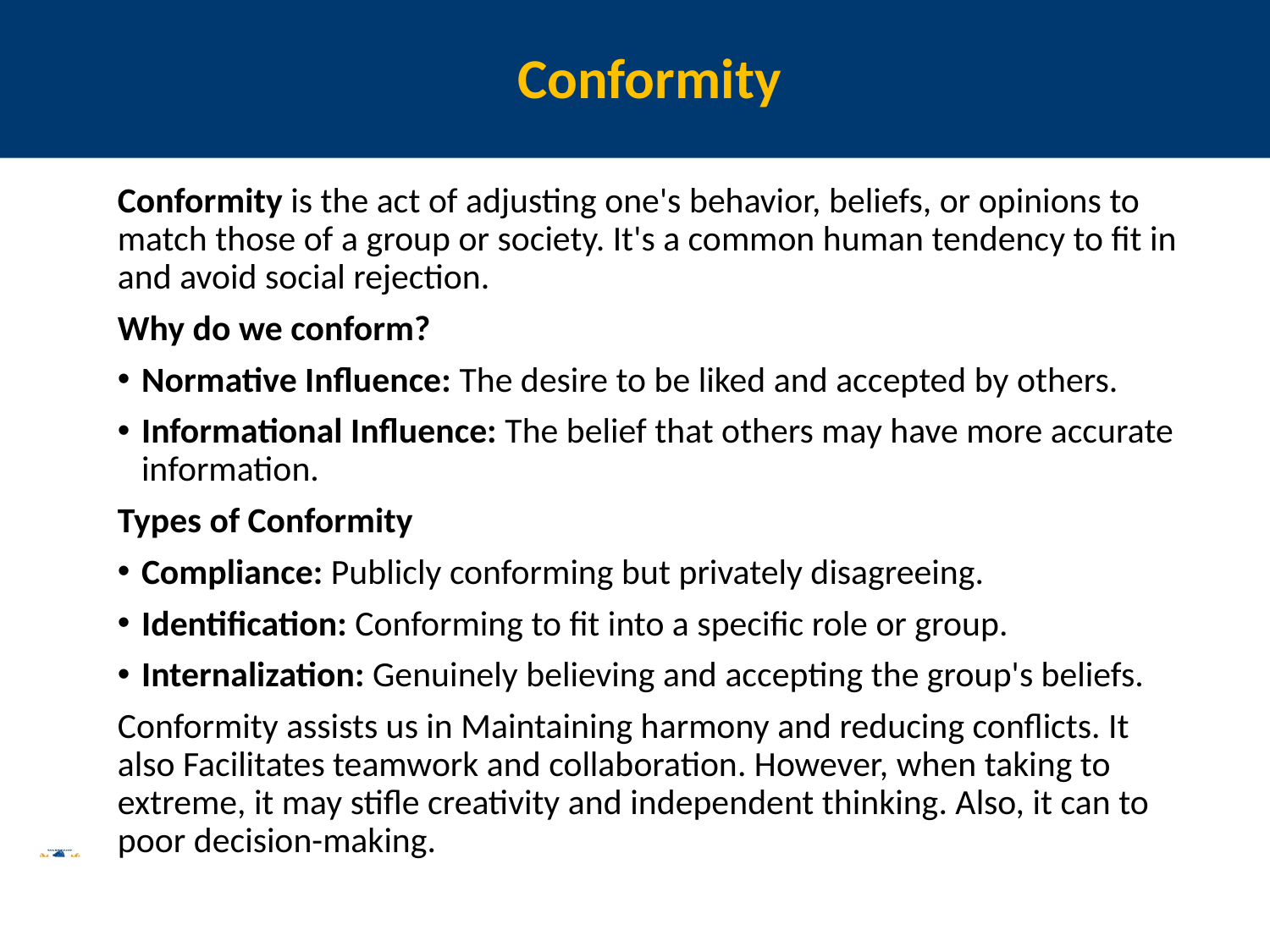

Conformity
Conformity is the act of adjusting one's behavior, beliefs, or opinions to match those of a group or society. It's a common human tendency to fit in and avoid social rejection.
Why do we conform?
Normative Influence: The desire to be liked and accepted by others.
Informational Influence: The belief that others may have more accurate information.
Types of Conformity
Compliance: Publicly conforming but privately disagreeing.
Identification: Conforming to fit into a specific role or group.
Internalization: Genuinely believing and accepting the group's beliefs.
Conformity assists us in Maintaining harmony and reducing conflicts. It also Facilitates teamwork and collaboration. However, when taking to extreme, it may stifle creativity and independent thinking. Also, it can to poor decision-making.